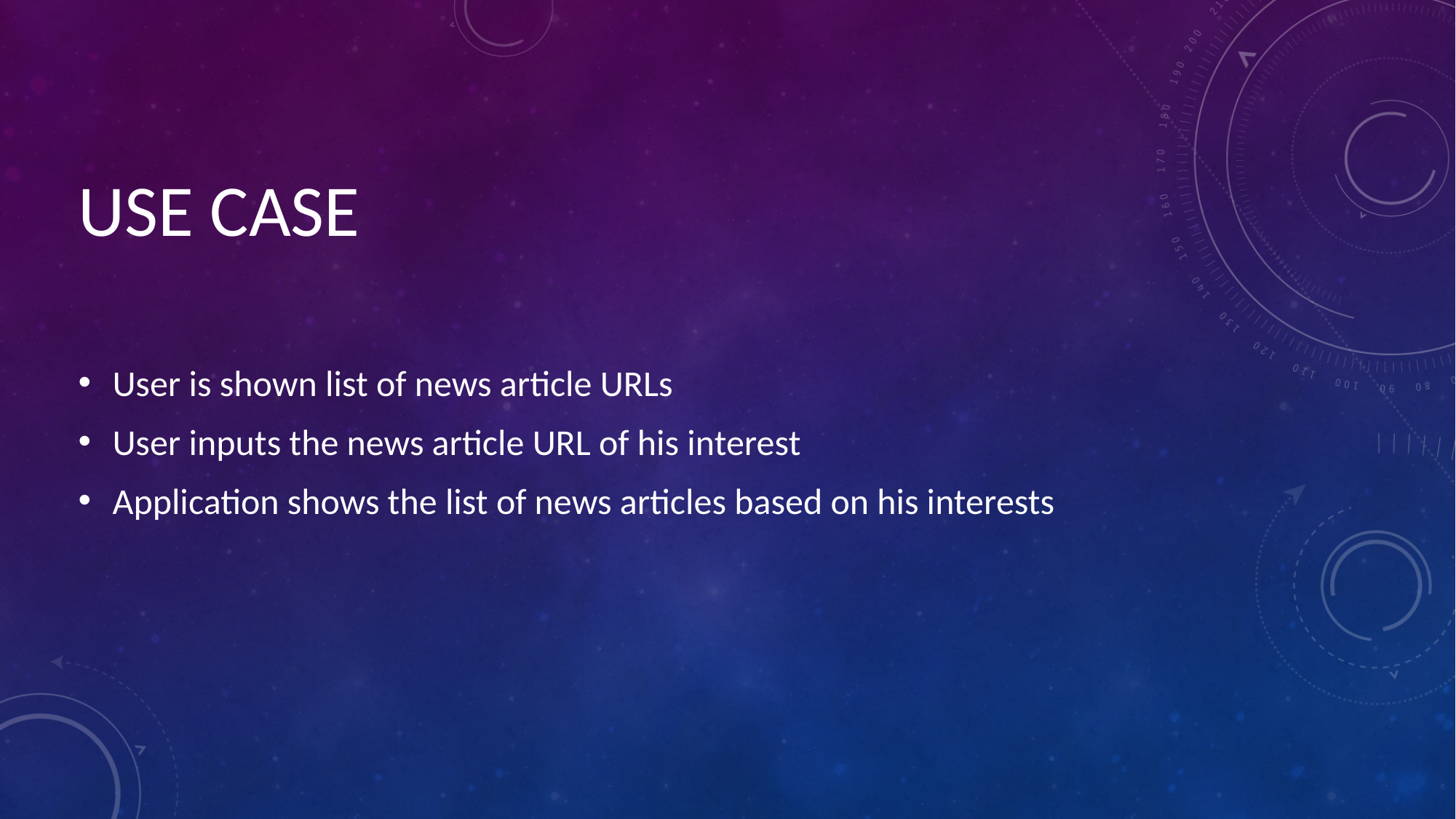

# Use case
User is shown list of news article URLs
User inputs the news article URL of his interest
Application shows the list of news articles based on his interests